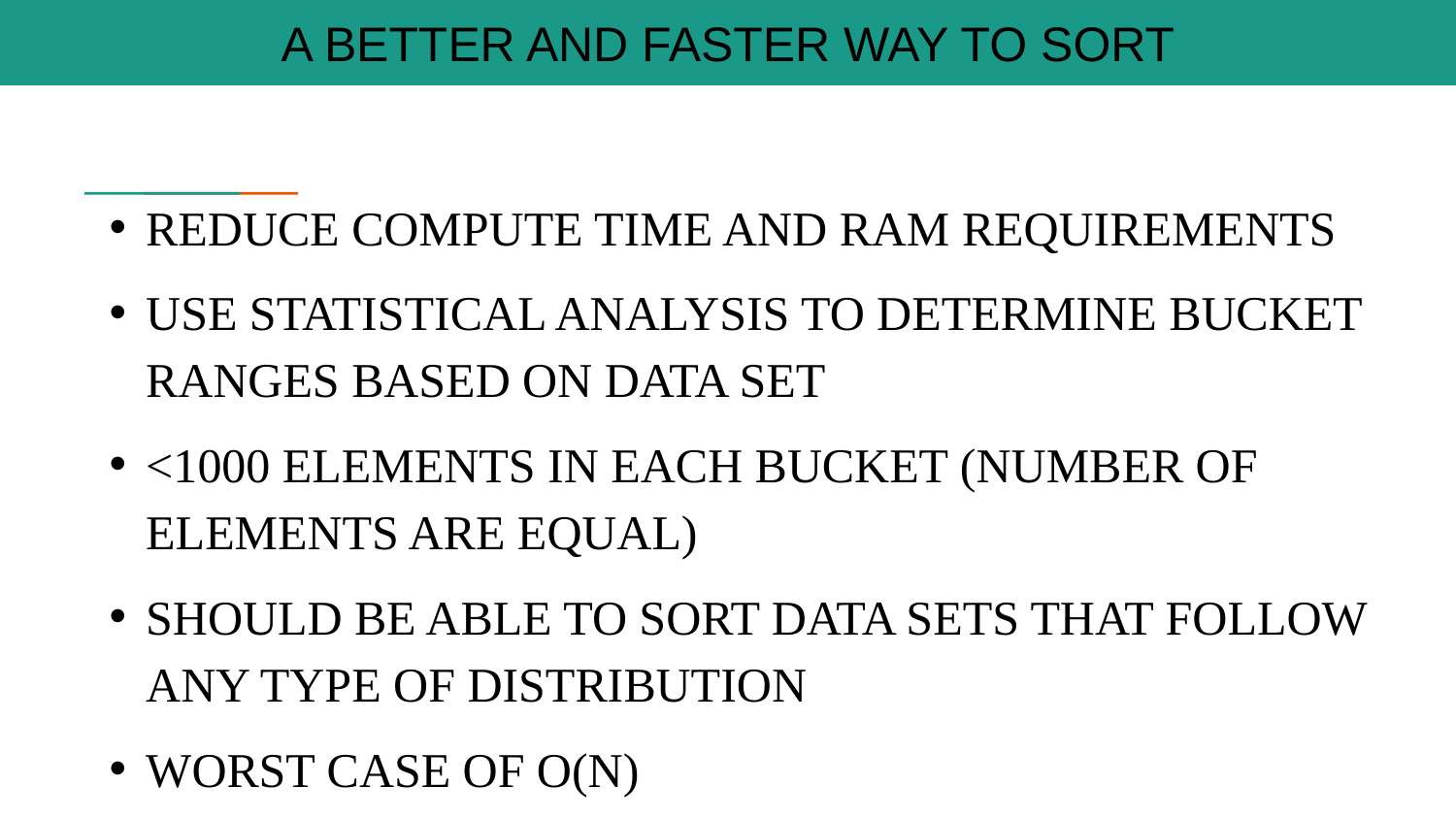

# A BETTER AND FASTER WAY TO SORT
reduce compute time and ram requirements
use statistical analysis to determine bucket ranges based on data set
<1000 elements in each bucket (number of elements are equal)
should be able to sort data sets that follow any type of distribution
worst case of o(n)